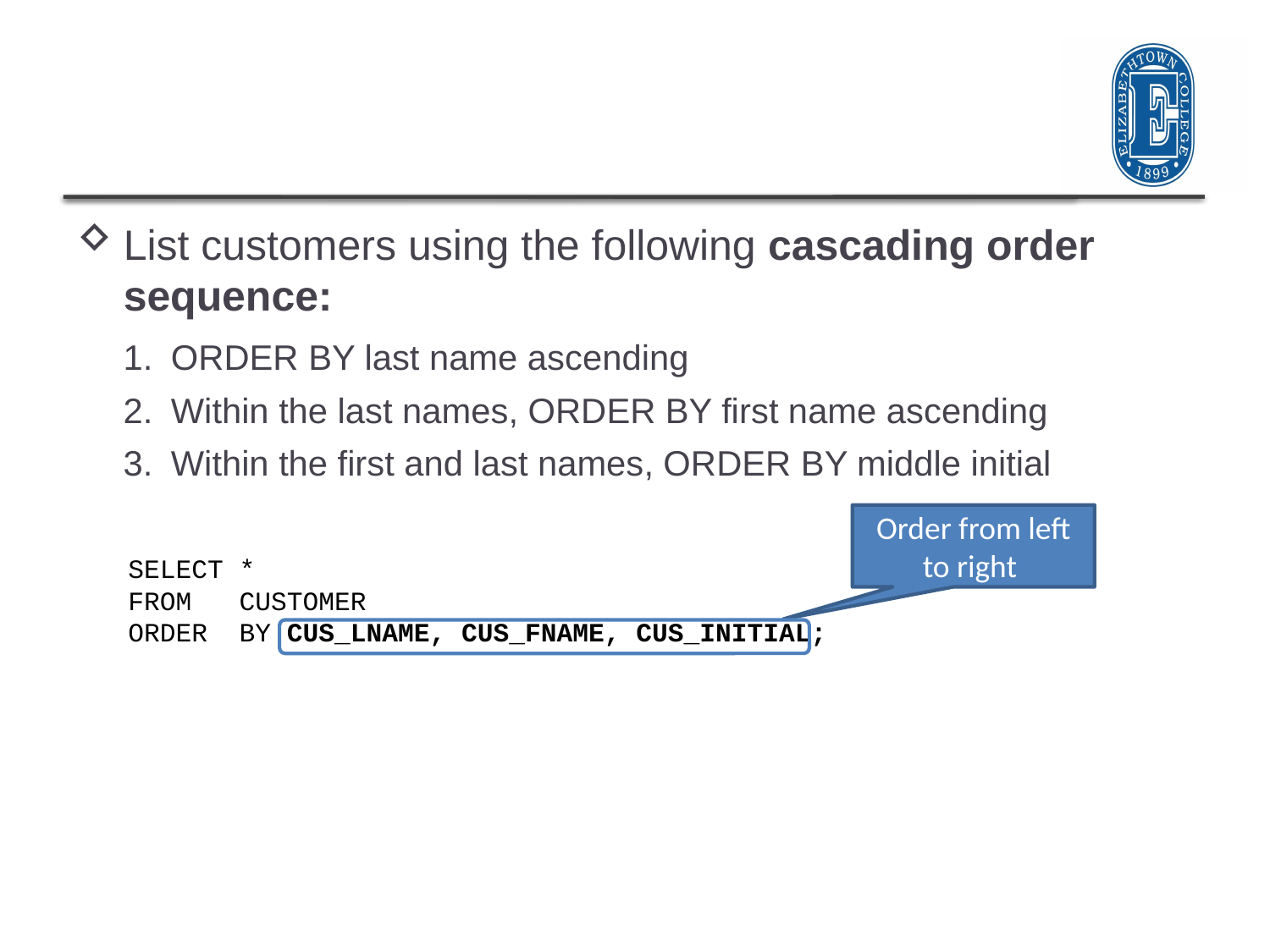

List customers using the following cascading order sequence:
ORDER BY last name ascending
Within the last names, ORDER BY first name ascending
Within the first and last names, ORDER BY middle initial
Order from left to right
SELECT *
FROM   CUSTOMER
ORDER  BY CUS_LNAME, CUS_FNAME, CUS_INITIAL;